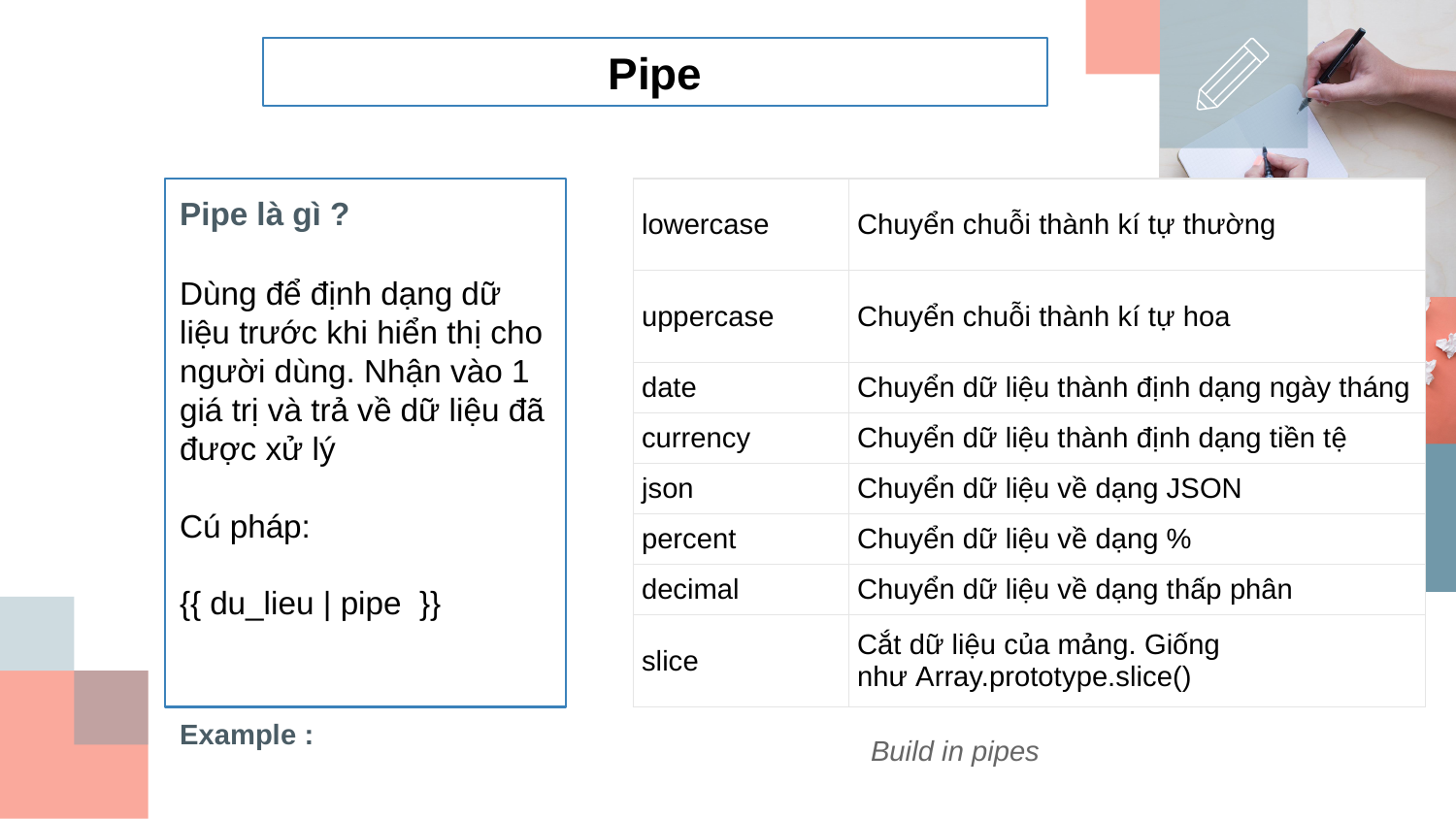

Pipe
Pipe là gì ?

Dùng để định dạng dữ liệu trước khi hiển thị cho người dùng. Nhận vào 1 giá trị và trả về dữ liệu đã được xử lý

Cú pháp:

{{ du_lieu | pipe  }}

Example :
| lowercase | Chuyển chuỗi thành kí tự thường |
| --- | --- |
| uppercase | Chuyển chuỗi thành kí tự hoa |
| date | Chuyển dữ liệu thành định dạng ngày tháng |
| currency | Chuyển dữ liệu thành định dạng tiền tệ |
| json | Chuyển dữ liệu về dạng JSON |
| percent | Chuyển dữ liệu về dạng % |
| decimal | Chuyển dữ liệu về dạng thấp phân |
| slice | Cắt dữ liệu của mảng. Giống như Array.prototype.slice() |
Build in pipes